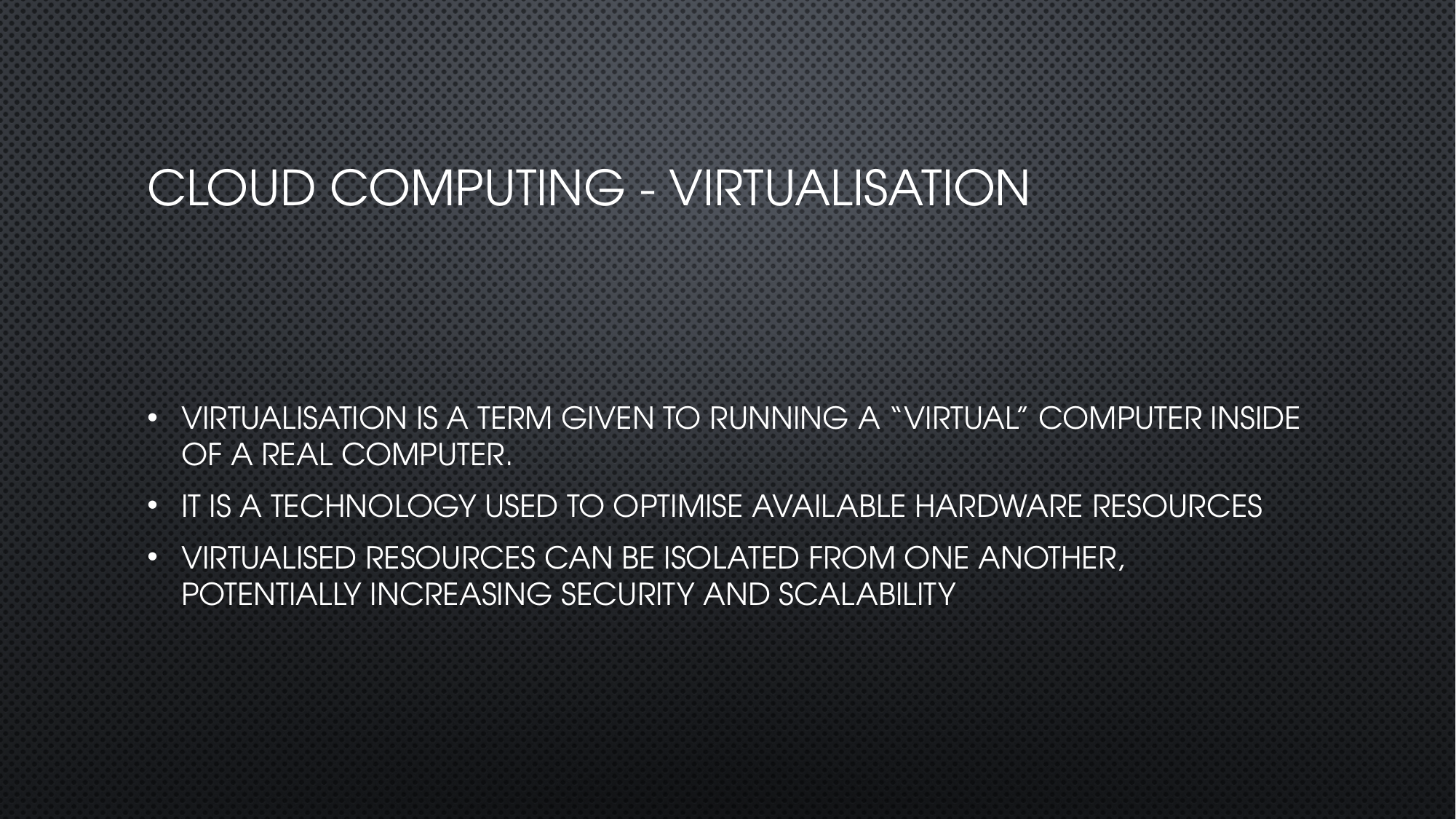

# Cloud Computing - Virtualisation
Virtualisation is a term given to running a “virtual” computer inside of a real computer.
It is a technology used to optimise available hardware resources
Virtualised resources can be isolated from one another, potentially increasing security and scalability